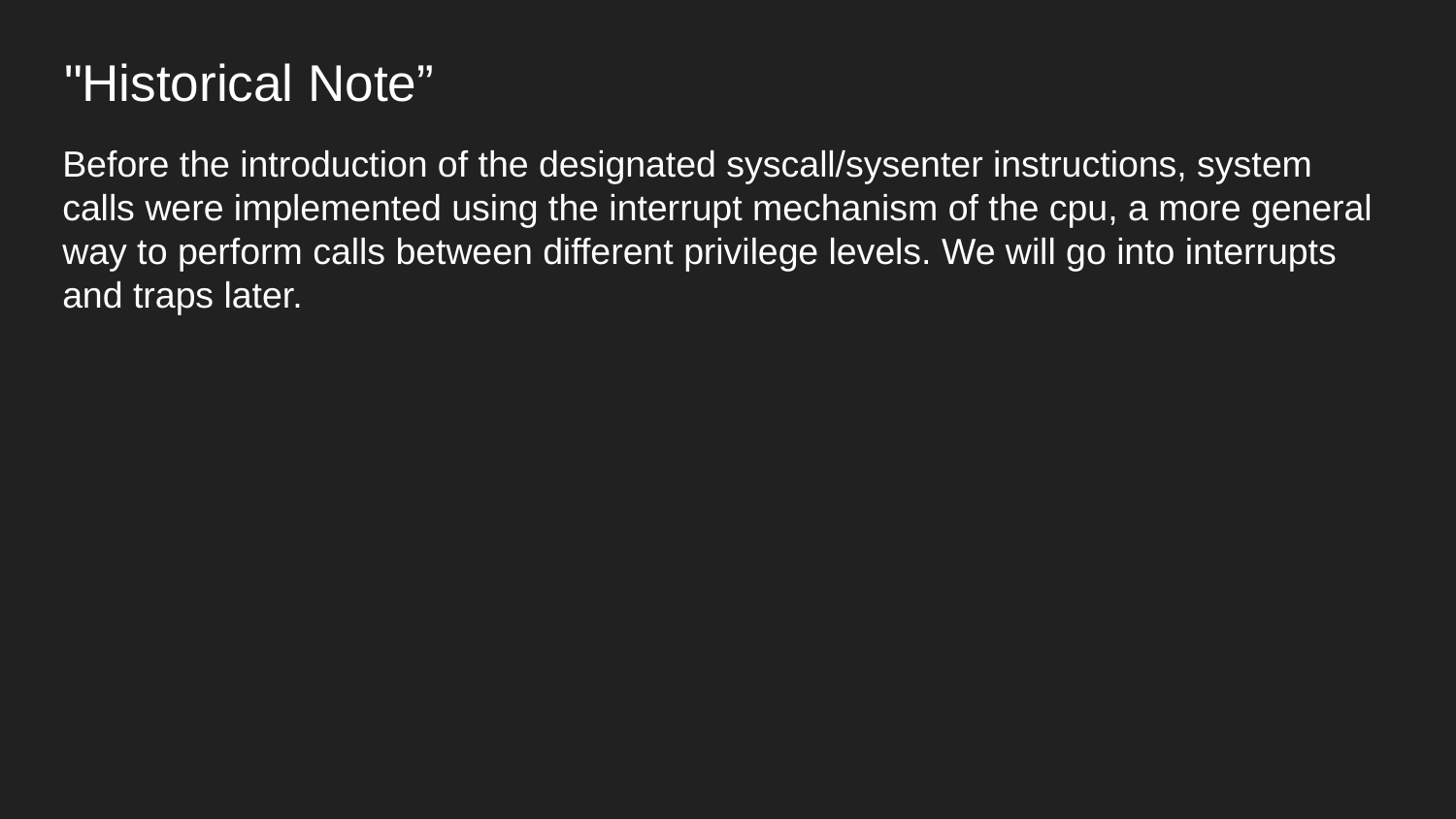

"Historical Note”
Before the introduction of the designated syscall/sysenter instructions, system calls were implemented using the interrupt mechanism of the cpu, a more general way to perform calls between different privilege levels. We will go into interrupts and traps later.